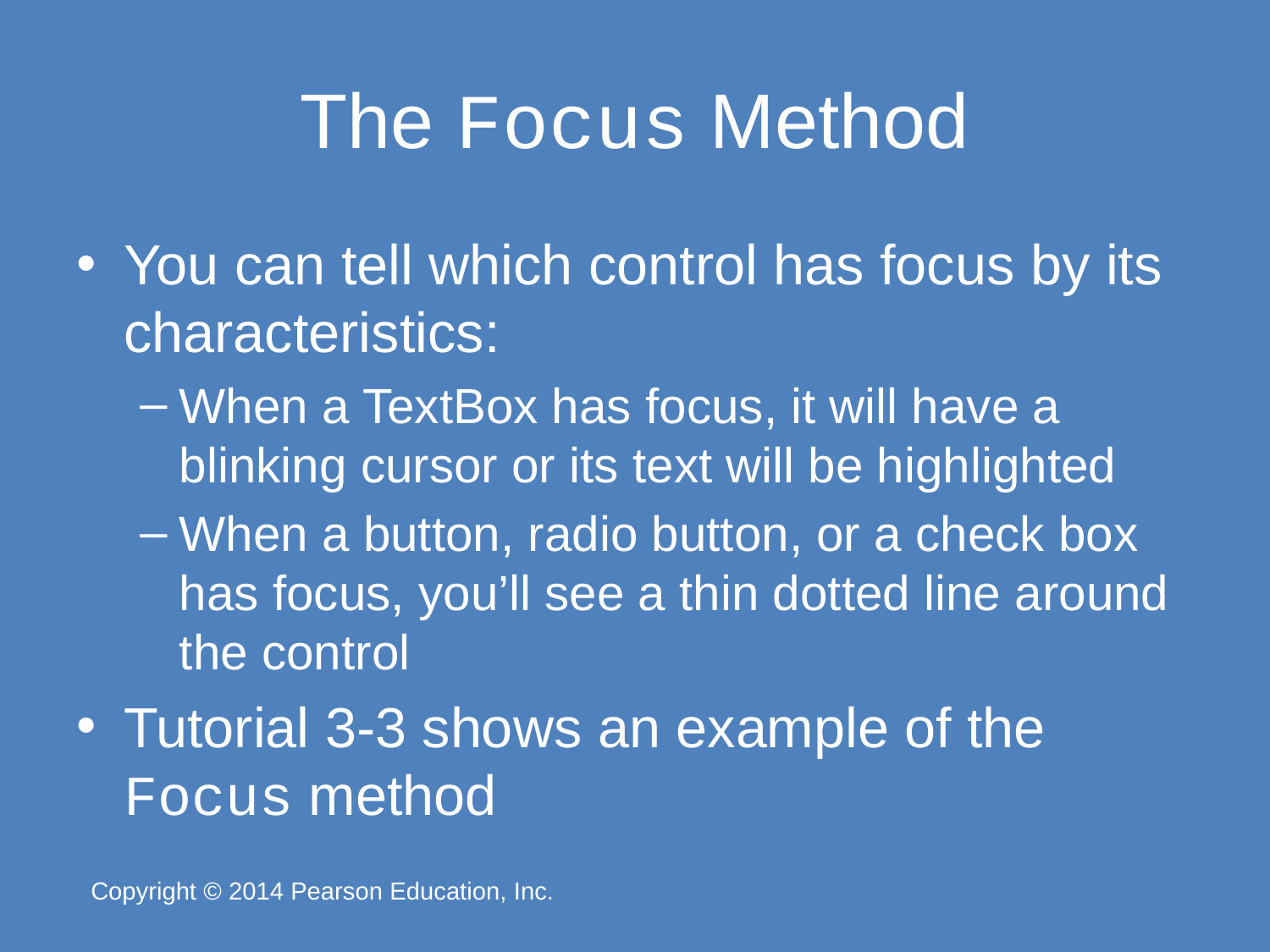

# The Focus Method
You can tell which control has focus by its characteristics:
When a TextBox has focus, it will have a blinking cursor or its text will be highlighted
When a button, radio button, or a check box has focus, you’ll see a thin dotted line around the control
Tutorial 3-3 shows an example of the Focus method